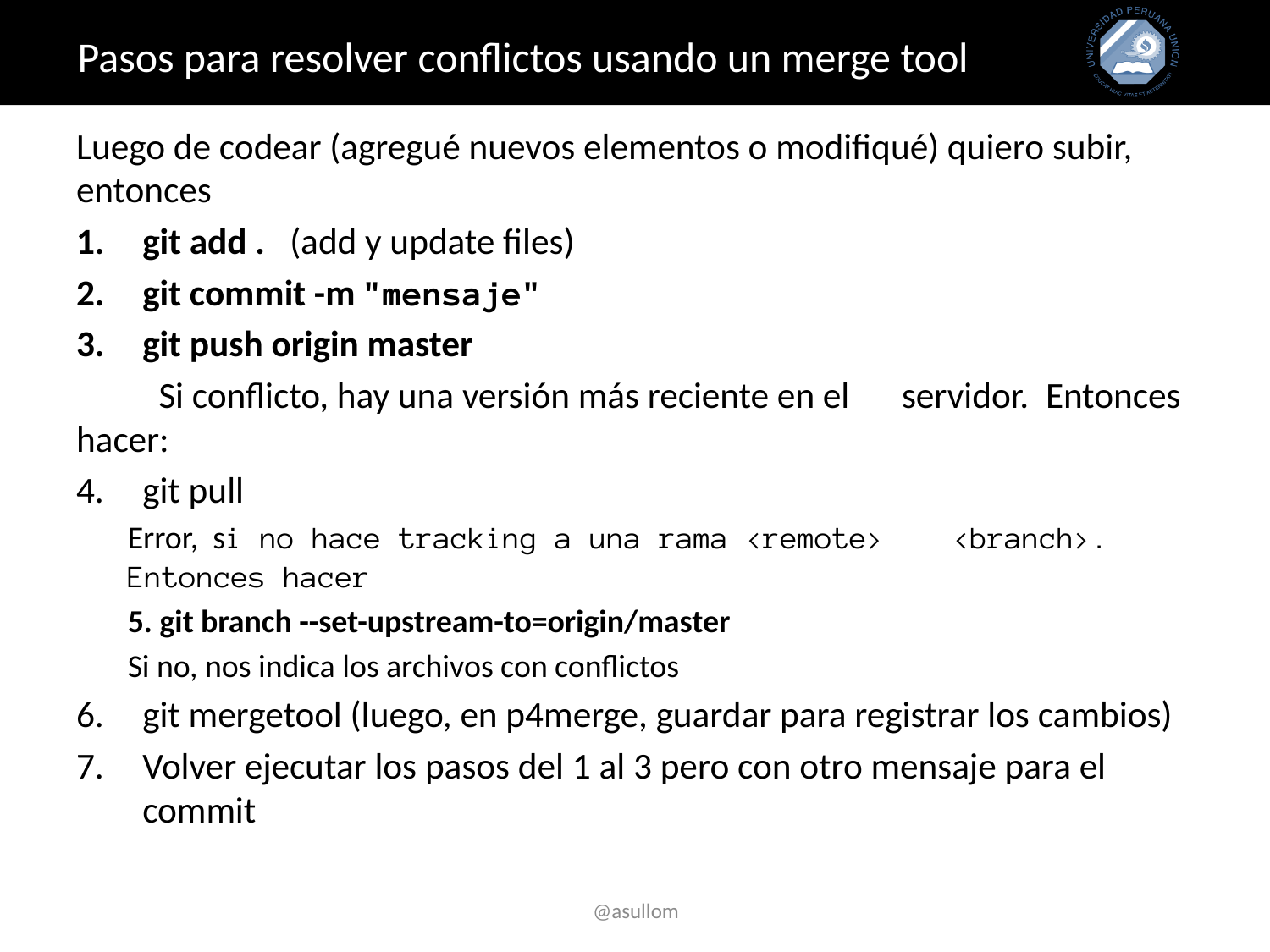

# Pasos para resolver conflictos usando un merge tool
Luego de codear (agregué nuevos elementos o modifiqué) quiero subir, entonces
git add .   (add y update files)
git commit -m "mensaje"
git push origin master
	Si conflicto, hay una versión más reciente en el 	servidor.  Entonces hacer:
git pull
	Error,  si no hace tracking a una rama <remote> 	<branch>. Entonces hacer
	5. git branch --set-upstream-to=origin/master
	Si no, nos indica los archivos con conflictos
git mergetool (luego, en p4merge, guardar para registrar los cambios)
Volver ejecutar los pasos del 1 al 3 pero con otro mensaje para el commit